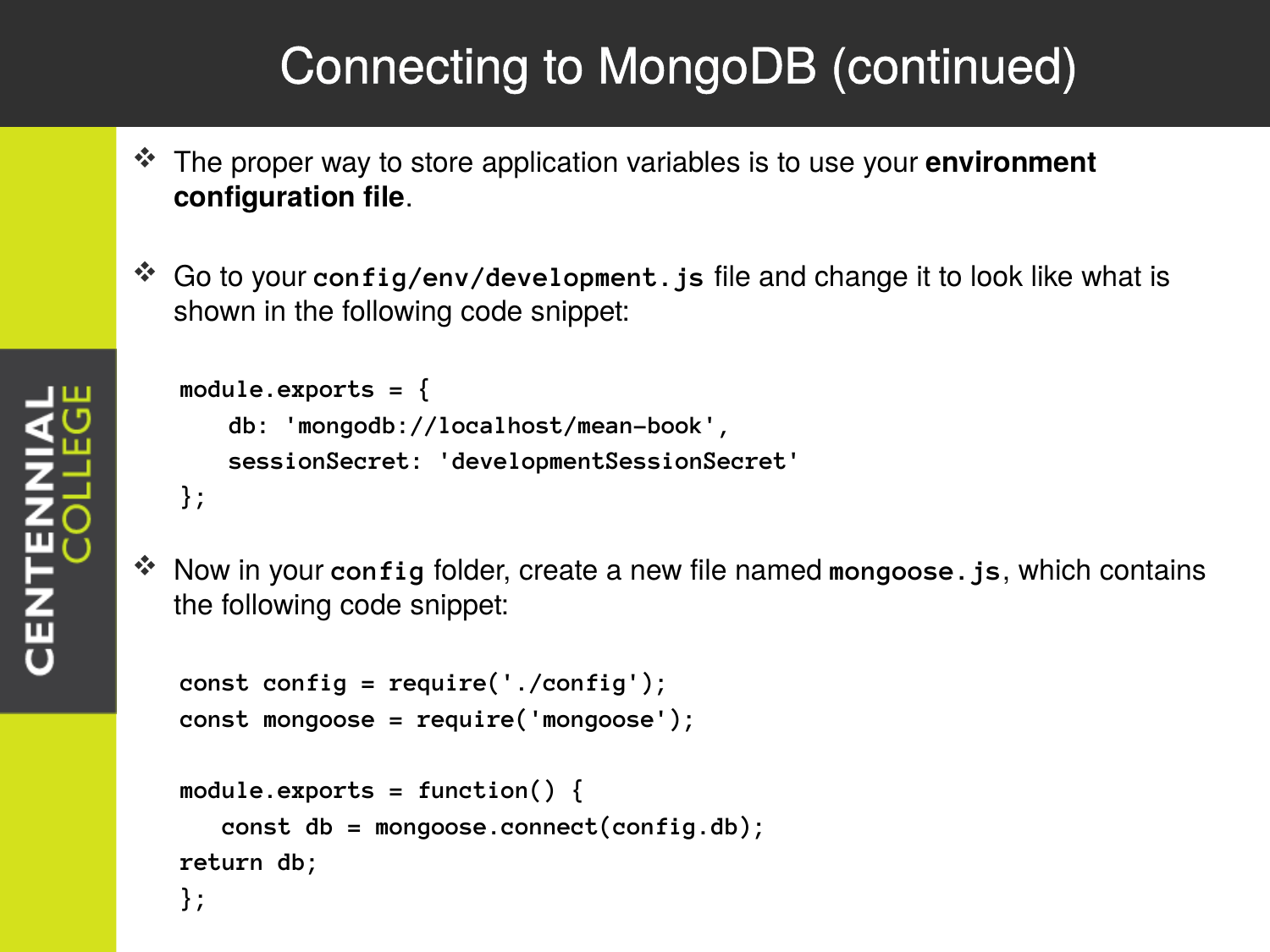

# Connecting to MongoDB (continued)
The proper way to store application variables is to use your environment configuration file.

Go to your config/env/development.js file and change it to look like what is shown in the following code snippet:

module.exports = {
db: 'mongodb://localhost/mean-book',
sessionSecret: 'developmentSessionSecret'
};

Now in your config folder, create a new file named mongoose.js, which contains the following code snippet:

const config = require('./config');
const mongoose = require('mongoose');

module.exports = function() {
   const db = mongoose.connect(config.db);
return db;
};